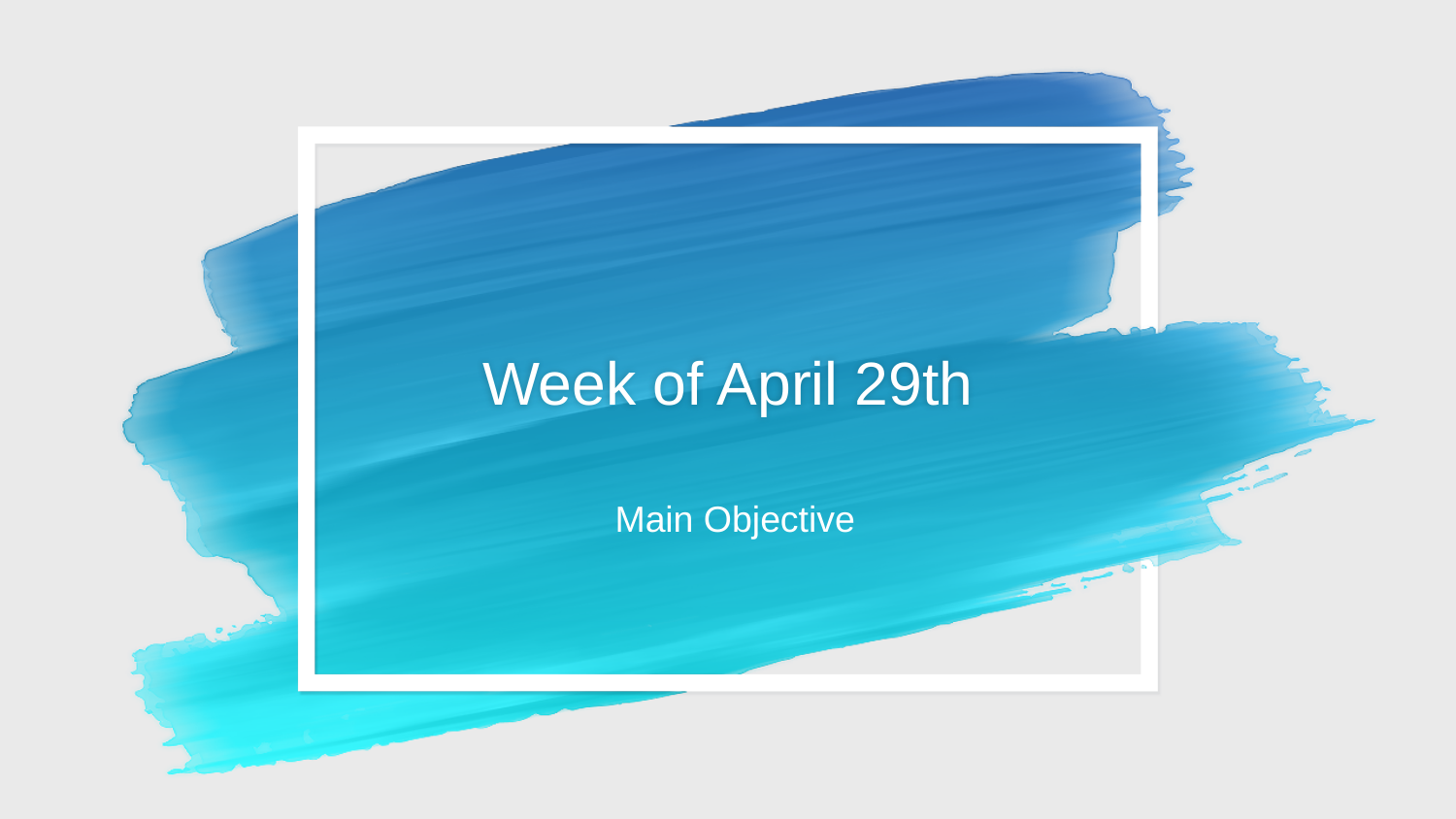

# Week of April 29th
Main Objective